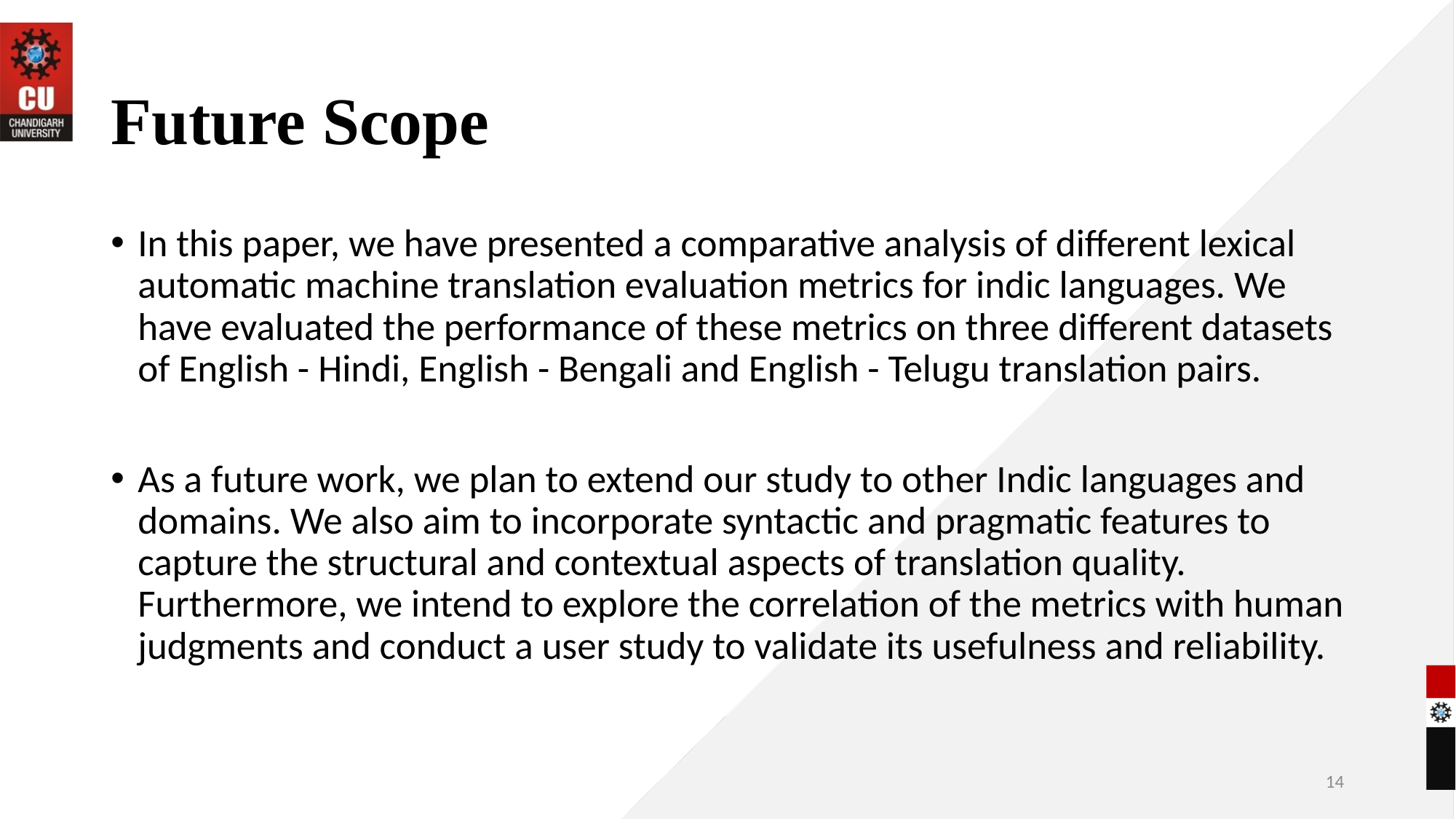

# Future Scope
In this paper, we have presented a comparative analysis of different lexical automatic machine translation evaluation metrics for indic languages. We have evaluated the performance of these metrics on three different datasets of English - Hindi, English - Bengali and English - Telugu translation pairs.

As a future work, we plan to extend our study to other Indic languages and domains. We also aim to incorporate syntactic and pragmatic features to capture the structural and contextual aspects of translation quality. Furthermore, we intend to explore the correlation of the metrics with human judgments and conduct a user study to validate its usefulness and reliability.

14